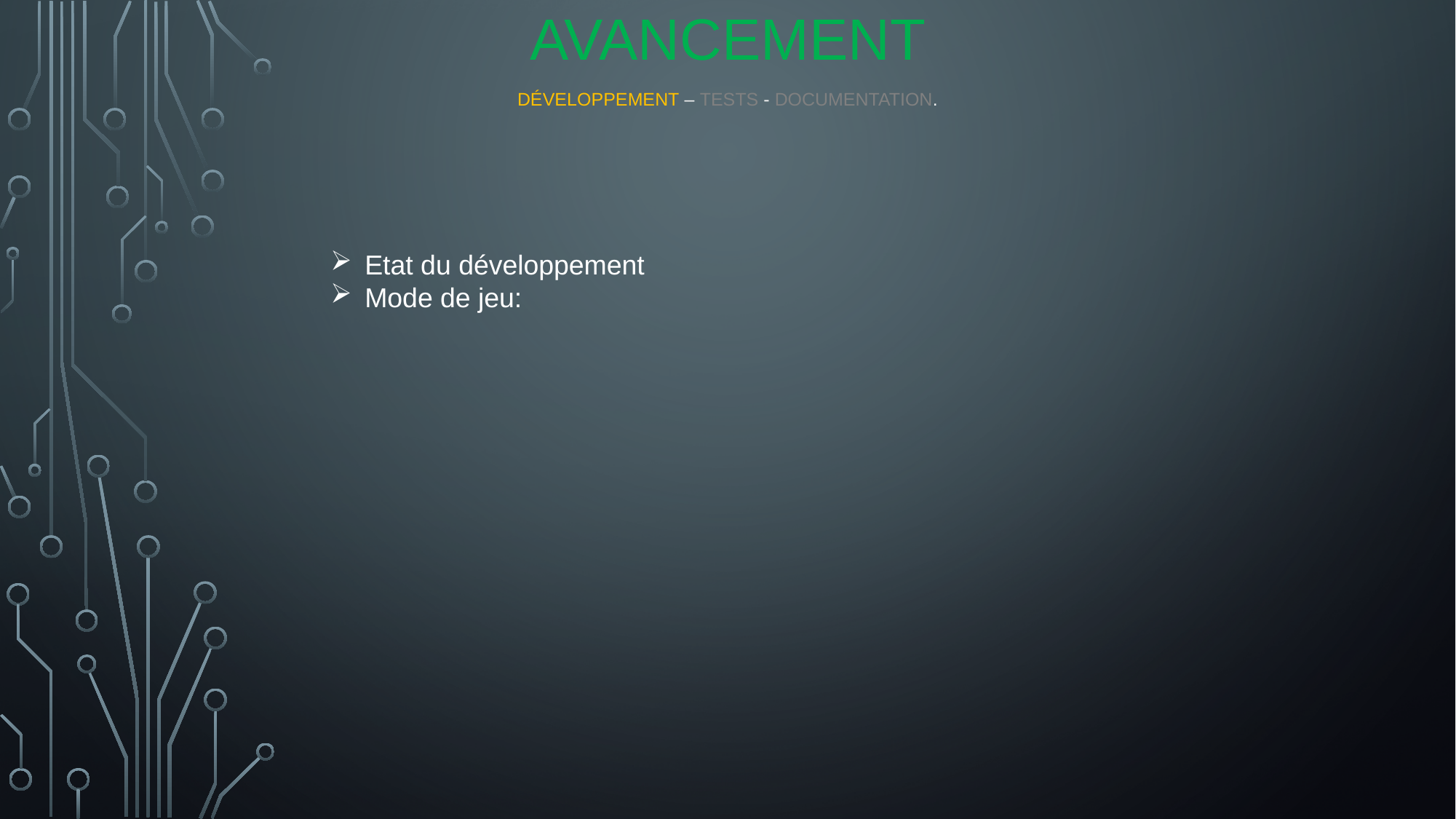

# Avancement
Développement – Tests - Documentation.
Etat du développement
Mode de jeu: